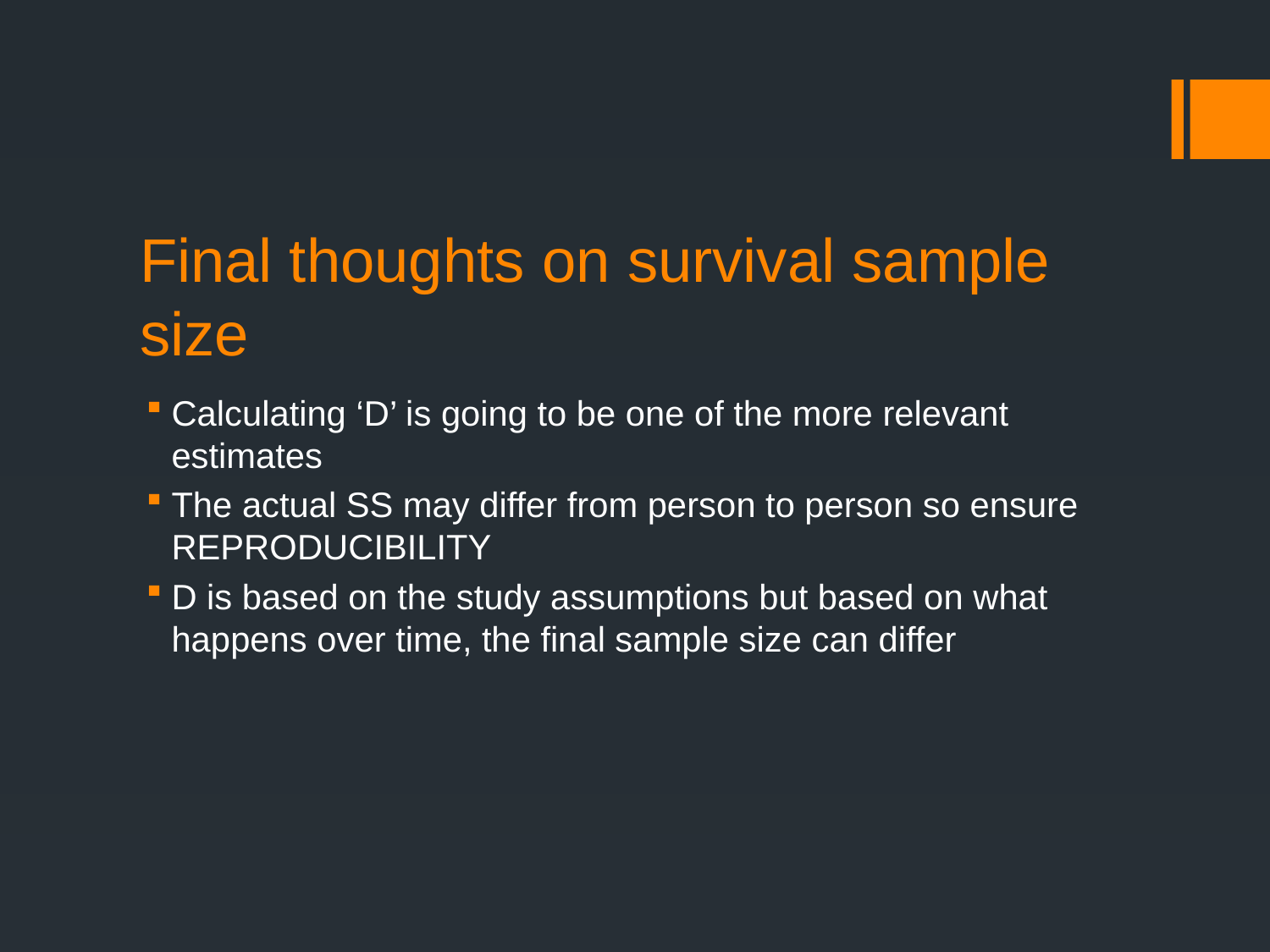

# Final thoughts on survival sample size
Calculating ‘D’ is going to be one of the more relevant estimates
The actual SS may differ from person to person so ensure REPRODUCIBILITY
D is based on the study assumptions but based on what happens over time, the final sample size can differ